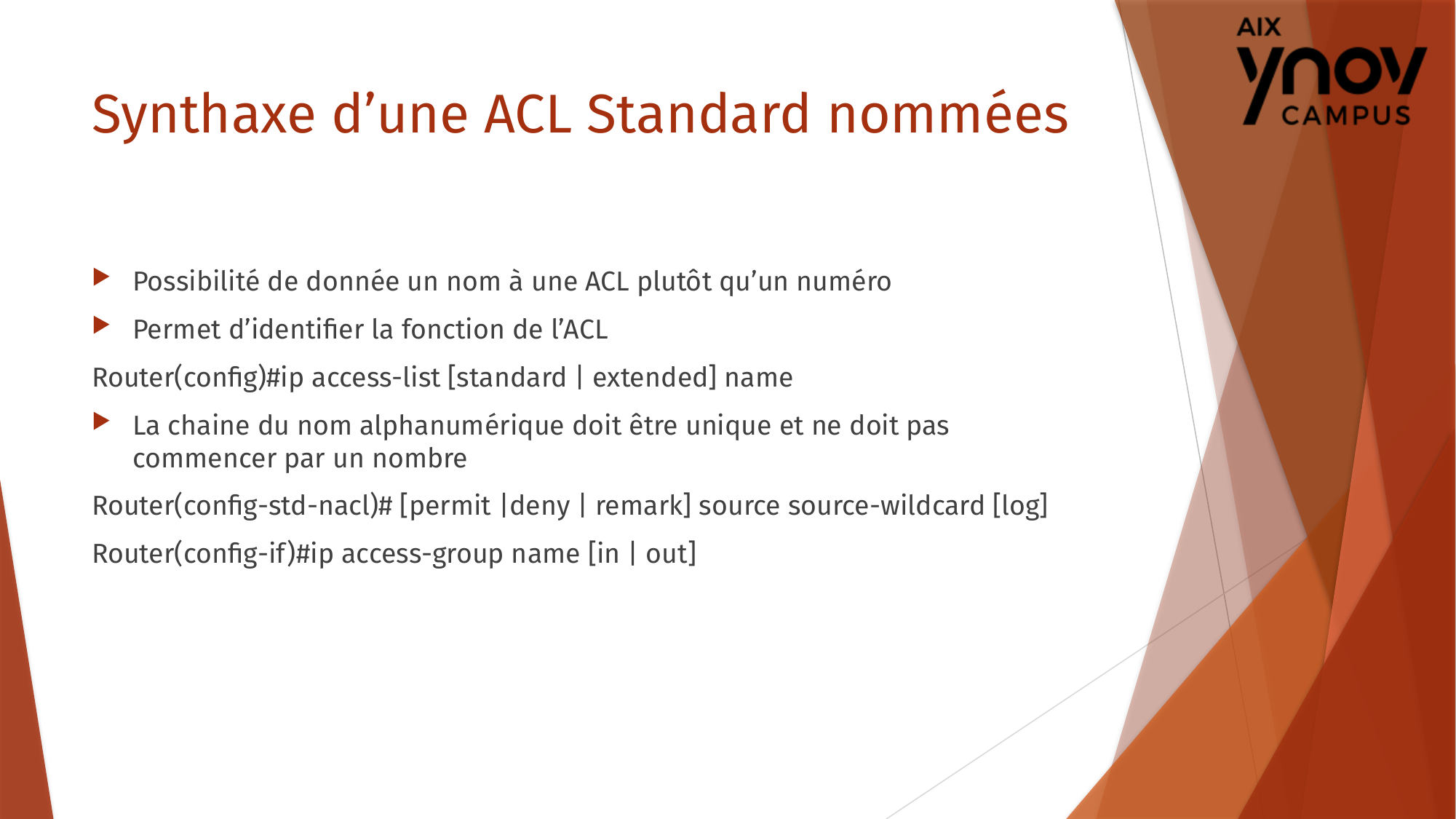

# Synthaxe d’une ACL Standard nommées
Possibilité de donnée un nom à une ACL plutôt qu’un numéro
Permet d’identifier la fonction de l’ACL
Router(config)#ip access-list [standard | extended] name
La chaine du nom alphanumérique doit être unique et ne doit pas commencer par un nombre
Router(config-std-nacl)# [permit |deny | remark] source source-wildcard [log]
Router(config-if)#ip access-group name [in | out]